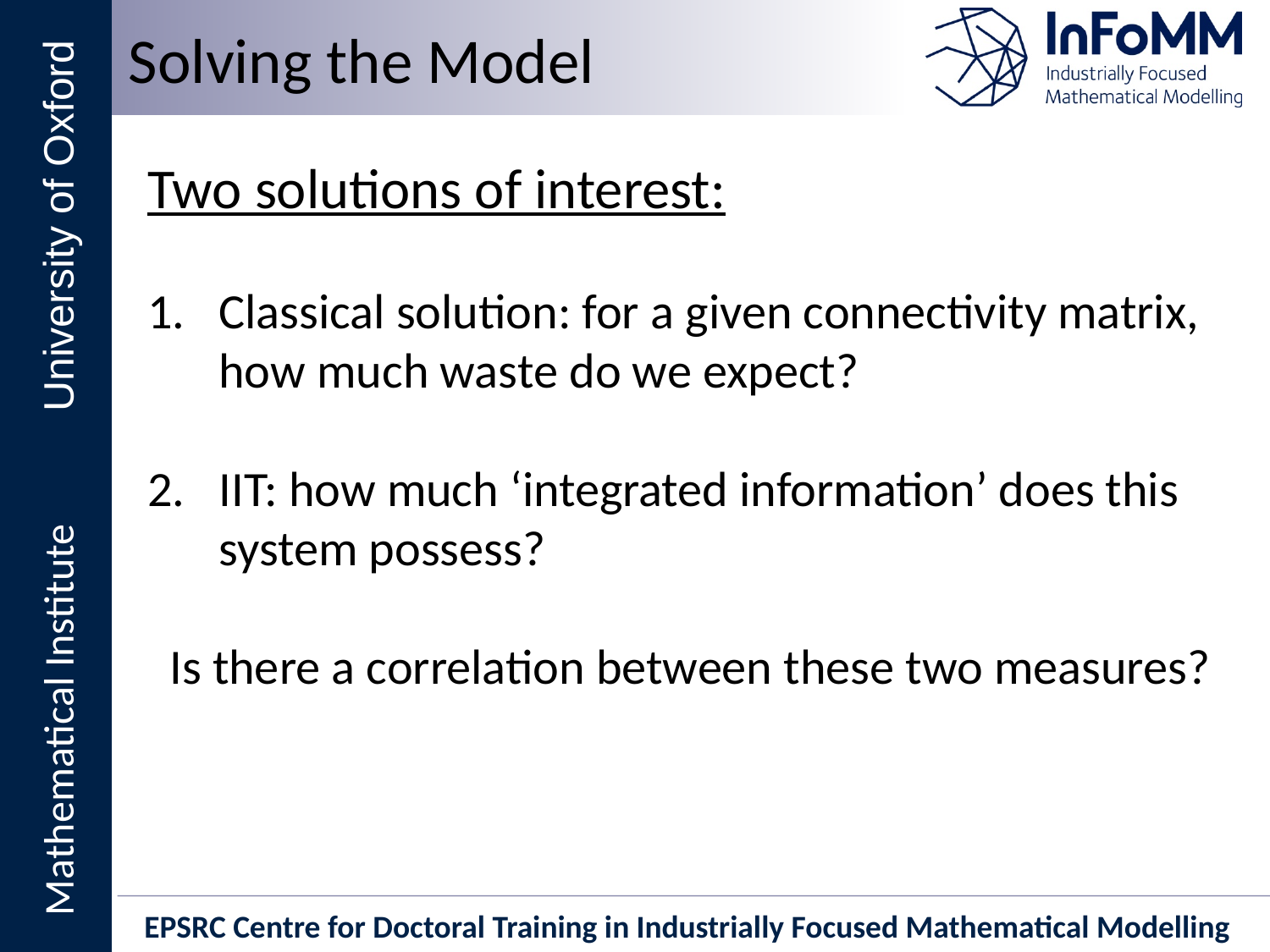

Solving the Model
Two solutions of interest:

Classical solution: for a given connectivity matrix, how much waste do we expect?

IIT: how much ‘integrated information’ does this system possess?

Is there a correlation between these two measures?